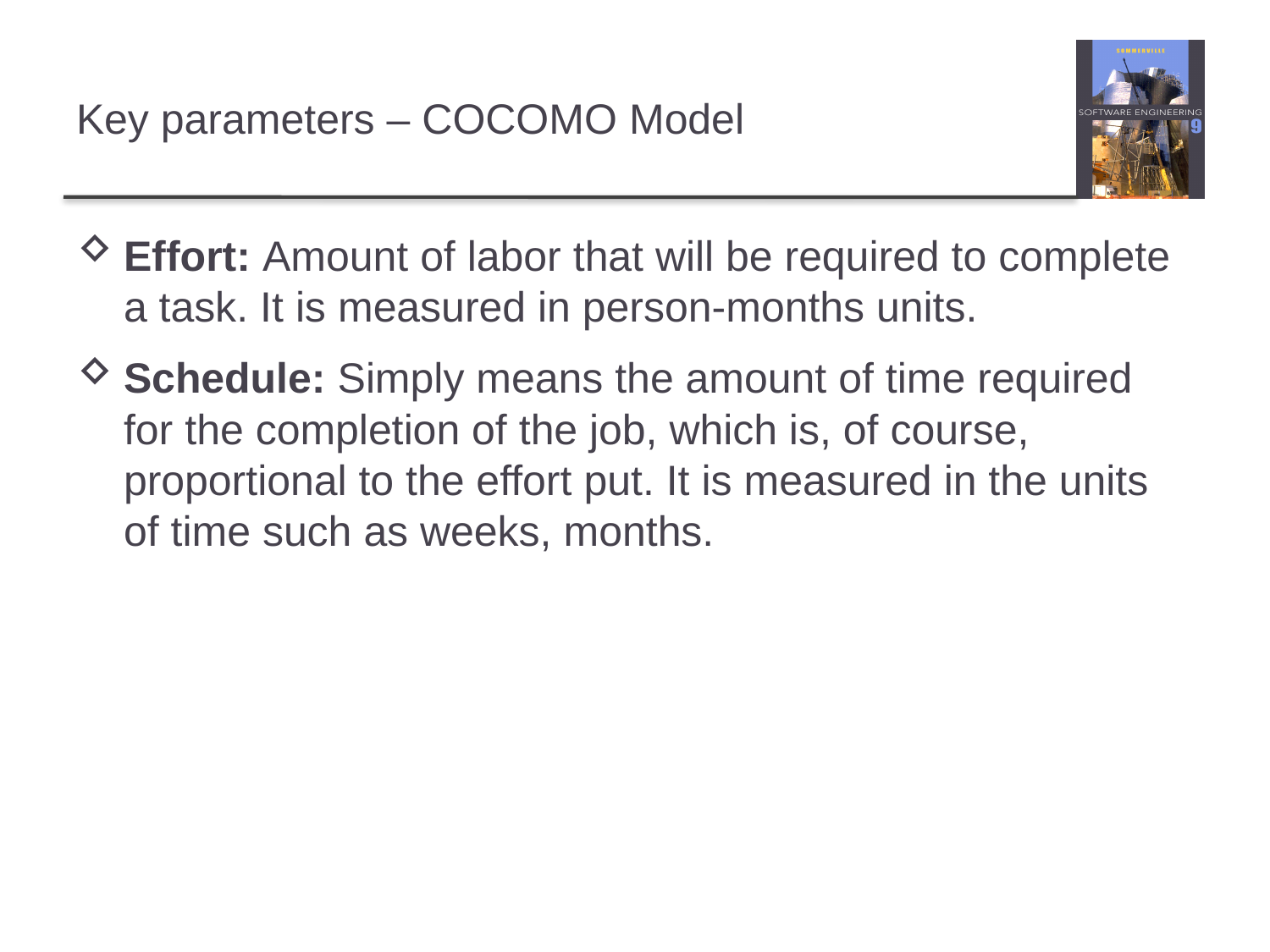

# Key parameters – COCOMO Model
Effort: Amount of labor that will be required to complete a task. It is measured in person-months units.
Schedule: Simply means the amount of time required for the completion of the job, which is, of course, proportional to the effort put. It is measured in the units of time such as weeks, months.